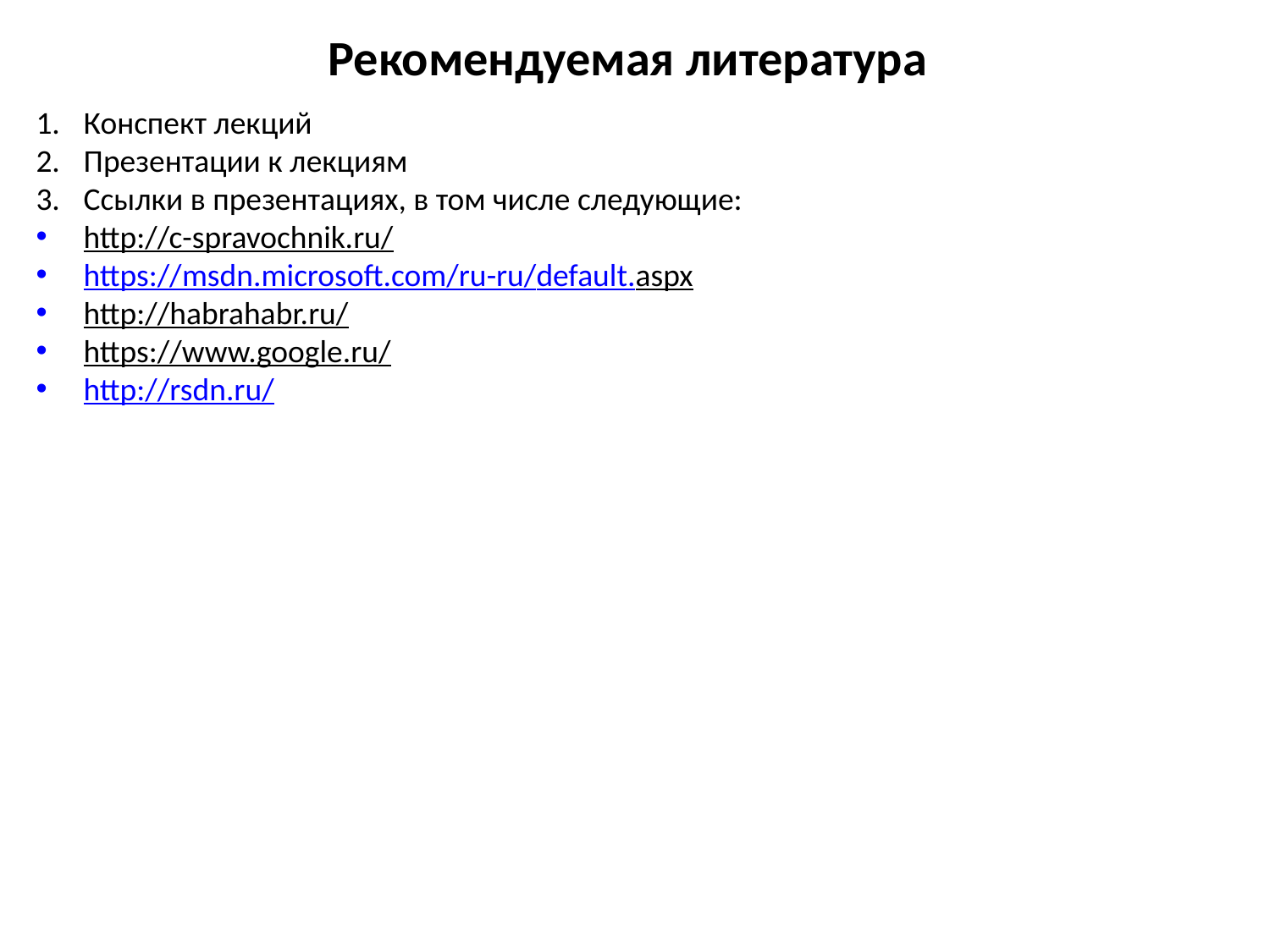

# Рекомендуемая литература
Конспект лекций
Презентации к лекциям
Ссылки в презентациях, в том числе следующие:
http://c-spravochnik.ru/
https://msdn.microsoft.com/ru-ru/default.aspx
http://habrahabr.ru/
https://www.google.ru/
http://rsdn.ru/